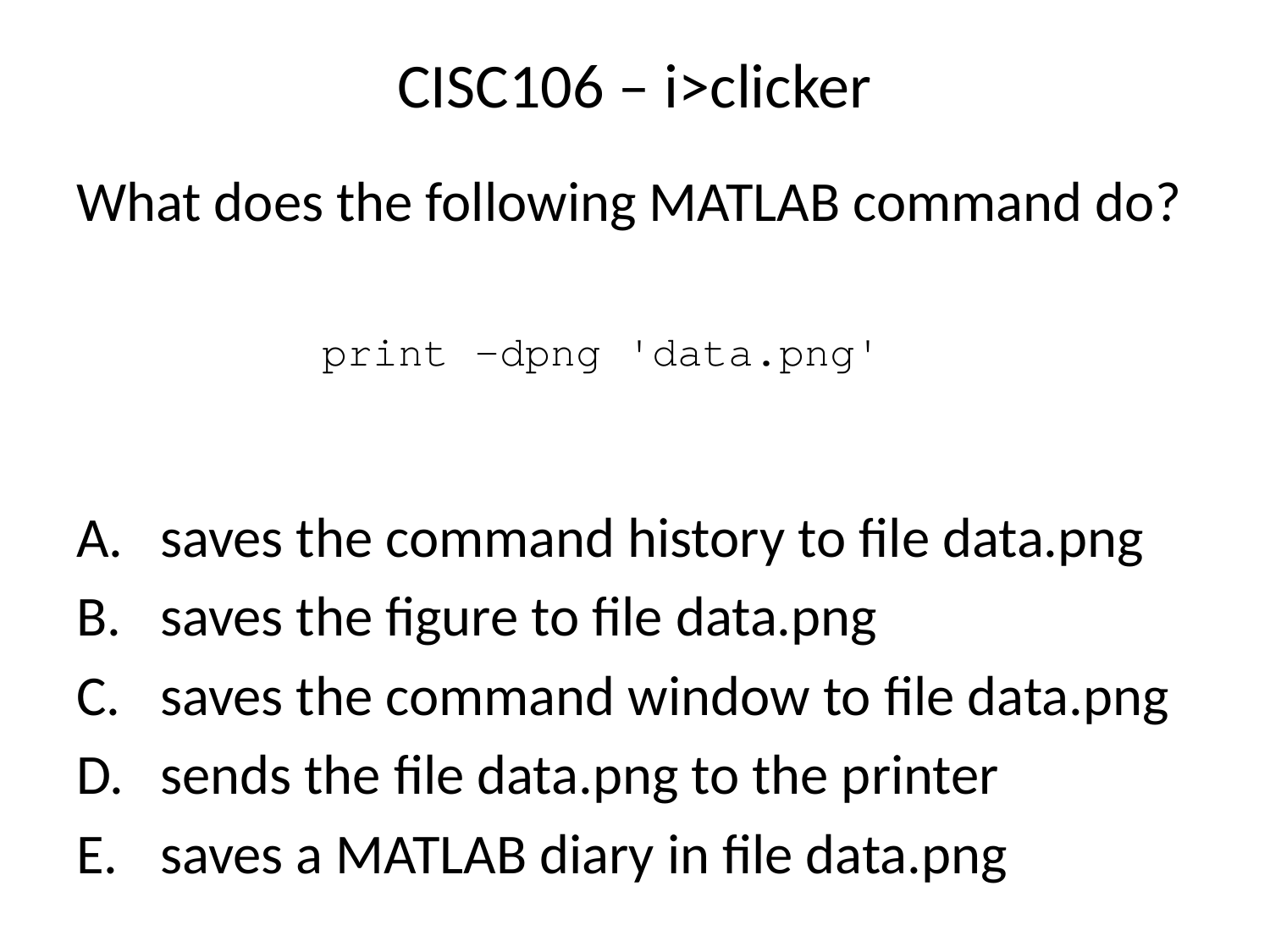

# CISC106 – i>clicker
What does the following MATLAB command do?

 saves the command history to file data.png
 saves the figure to file data.png
 saves the command window to file data.png
 sends the file data.png to the printer
 saves a MATLAB diary in file data.png
print -dpng 'data.png'